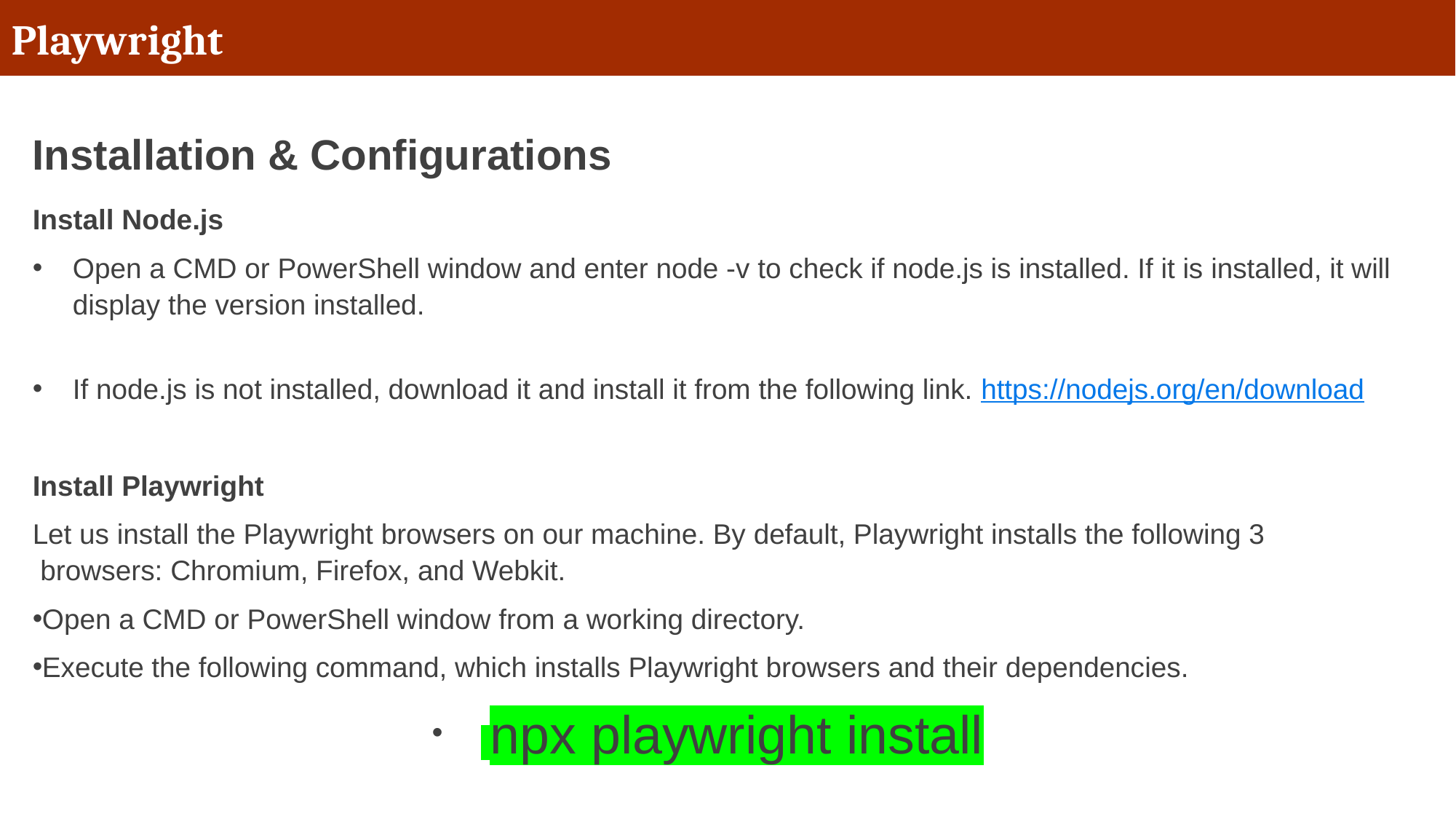

# Playwright
Installation & Configurations
Install Node.js
Open a CMD or PowerShell window and enter node -v to check if node.js is installed. If it is installed, it will display the version installed.
If node.js is not installed, download it and install it from the following link. https://nodejs.org/en/download

Install Playwright
Let us install the Playwright browsers on our machine. By default, Playwright installs the following 3  browsers: Chromium, Firefox, and Webkit.
Open a CMD or PowerShell window from a working directory.
Execute the following command, which installs Playwright browsers and their dependencies.
 npx playwright install